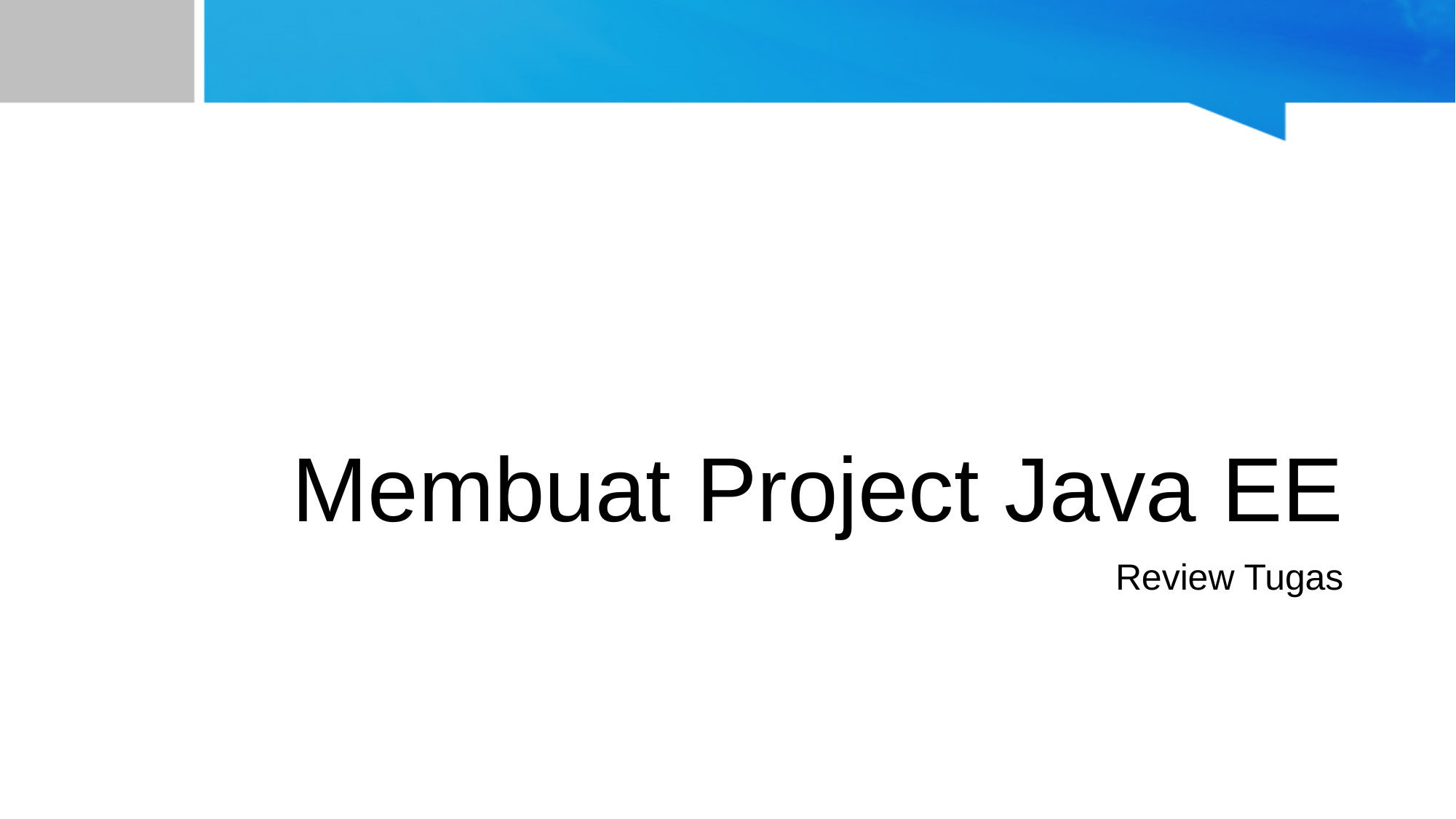

# Membuat Project Java EE
Review Tugas